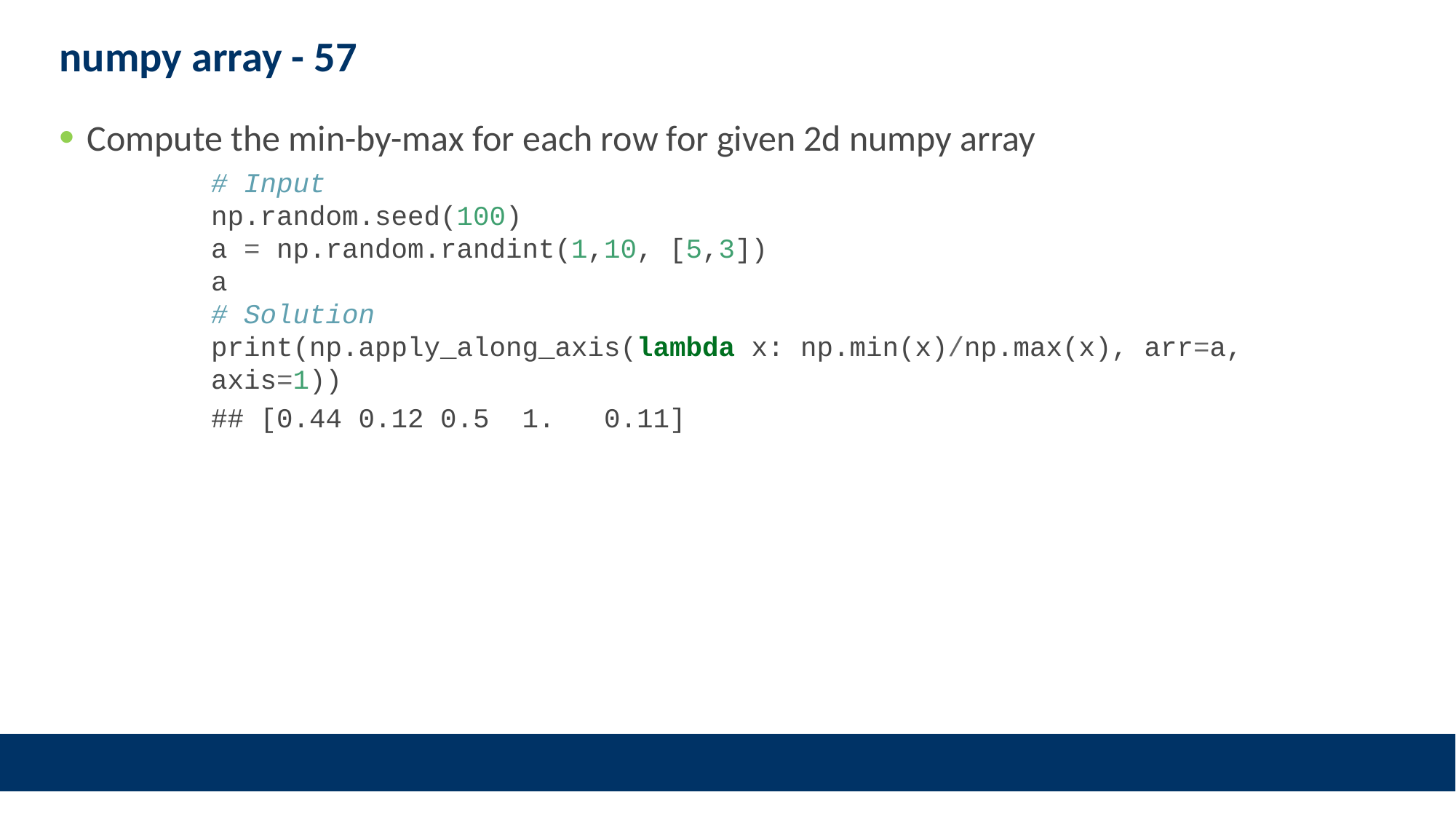

# numpy array - 57
Compute the min-by-max for each row for given 2d numpy array
# Input np.random.seed(100) a = np.random.randint(1,10, [5,3]) a # Solution print(np.apply_along_axis(lambda x: np.min(x)/np.max(x), arr=a, axis=1))
## [0.44 0.12 0.5  1.   0.11]